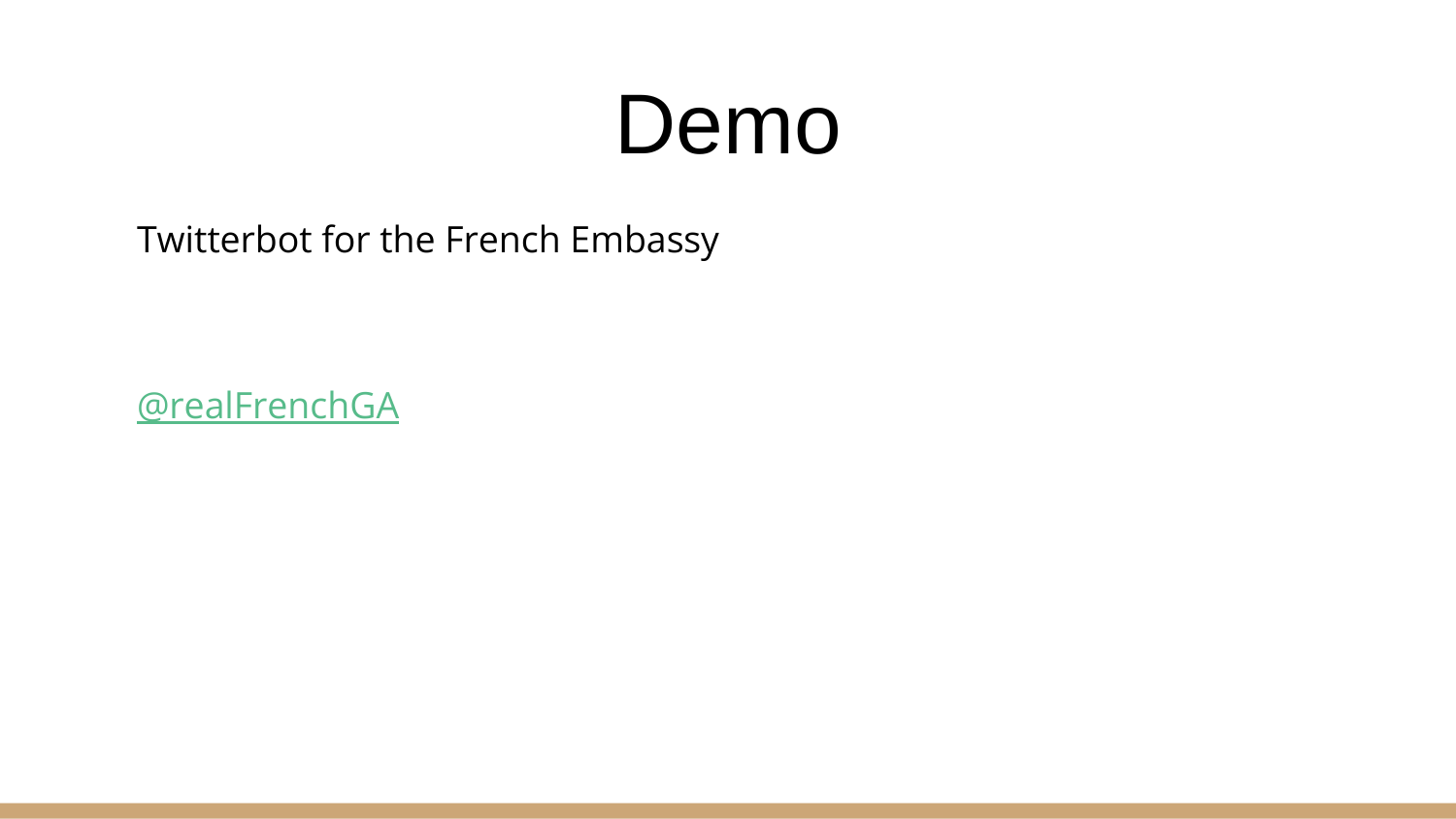

# Demo
Twitterbot for the French Embassy

@realFrenchGA